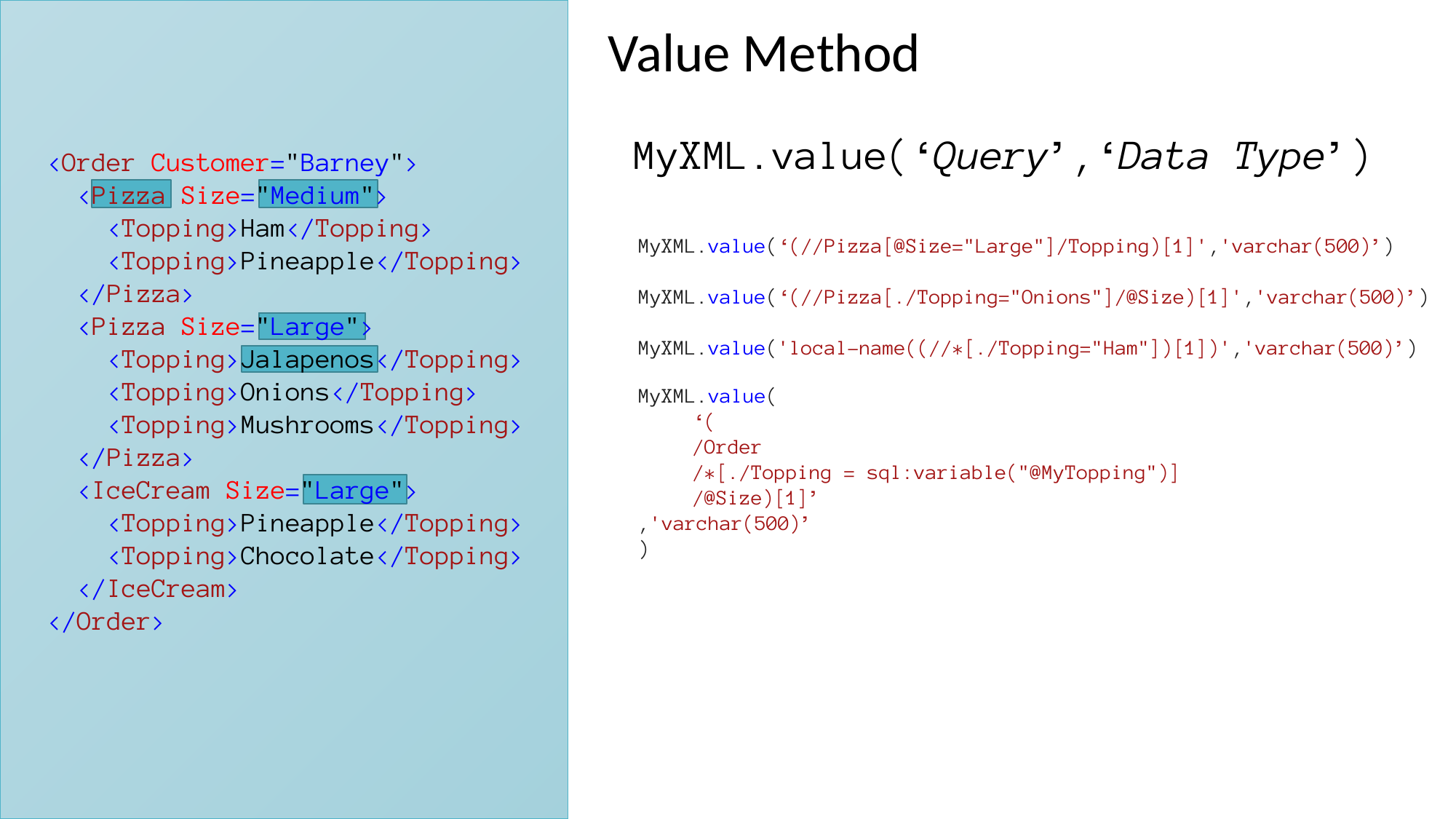

Value Method
MyXML.value(‘Query’,‘Data Type’)
<Order Customer="Barney">
  <Pizza Size="Medium">
    <Topping>Ham</Topping>
    <Topping>Pineapple</Topping>
  </Pizza>
  <Pizza Size="Large">
    <Topping>Jalapenos</Topping>
    <Topping>Onions</Topping>
    <Topping>Mushrooms</Topping>
  </Pizza>
  <IceCream Size="Large">
    <Topping>Pineapple</Topping>
    <Topping>Chocolate</Topping>
  </IceCream>
</Order>

MyXML.value(‘(//Pizza[@Size="Large"]/Topping)[1]','varchar(500)’)
MyXML.value(‘(//Pizza[./Topping="Onions"]/@Size)[1]','varchar(500)’)
MyXML.value('local-name((//*[./Topping="Ham"])[1])','varchar(500)’)

MyXML.value(
‘(
/Order
/*[./Topping = sql:variable("@MyTopping")]
/@Size)[1]’
,'varchar(500)’
)